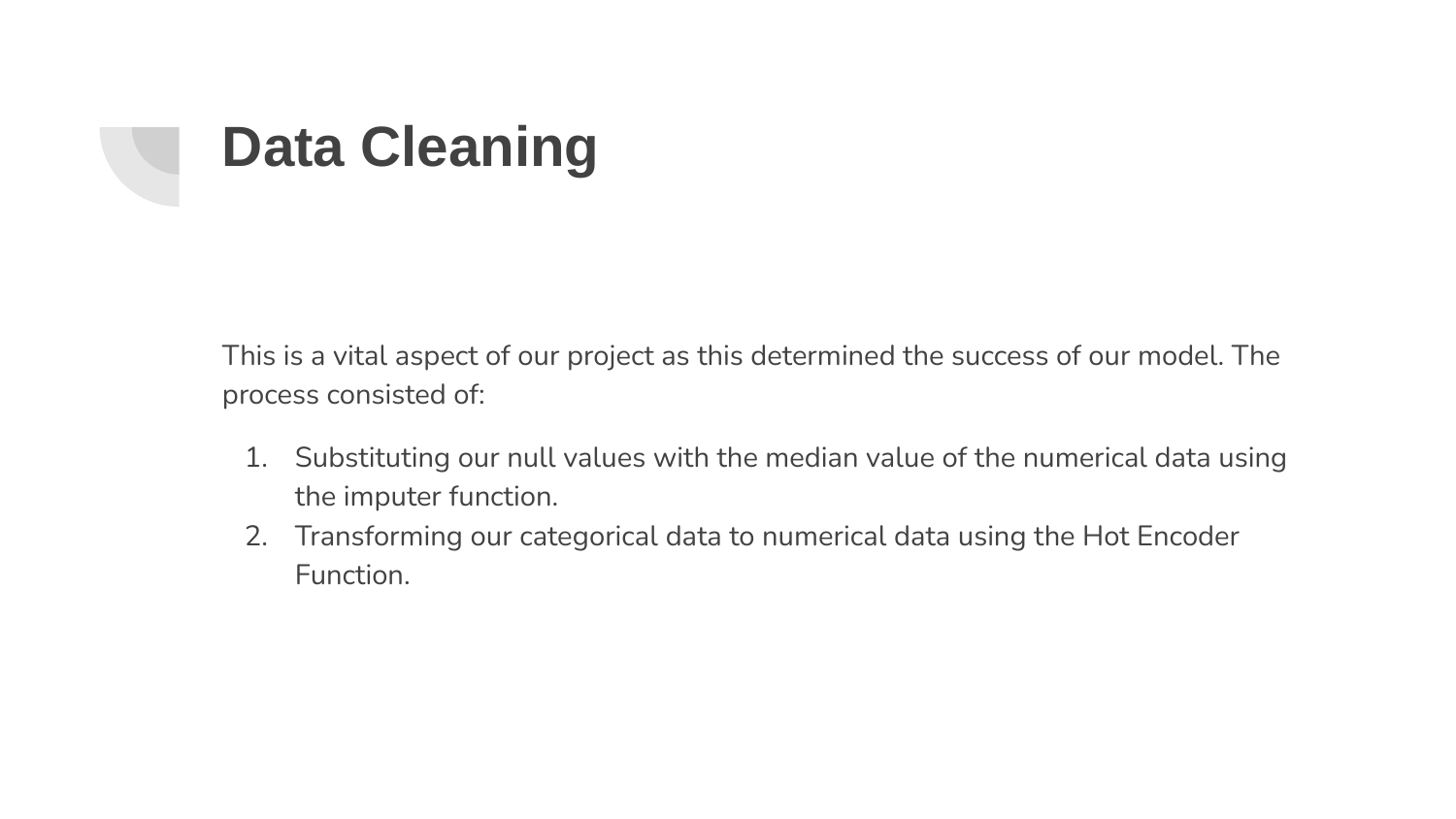

# Data Cleaning
This is a vital aspect of our project as this determined the success of our model. The process consisted of:
Substituting our null values with the median value of the numerical data using the imputer function.
Transforming our categorical data to numerical data using the Hot Encoder Function.